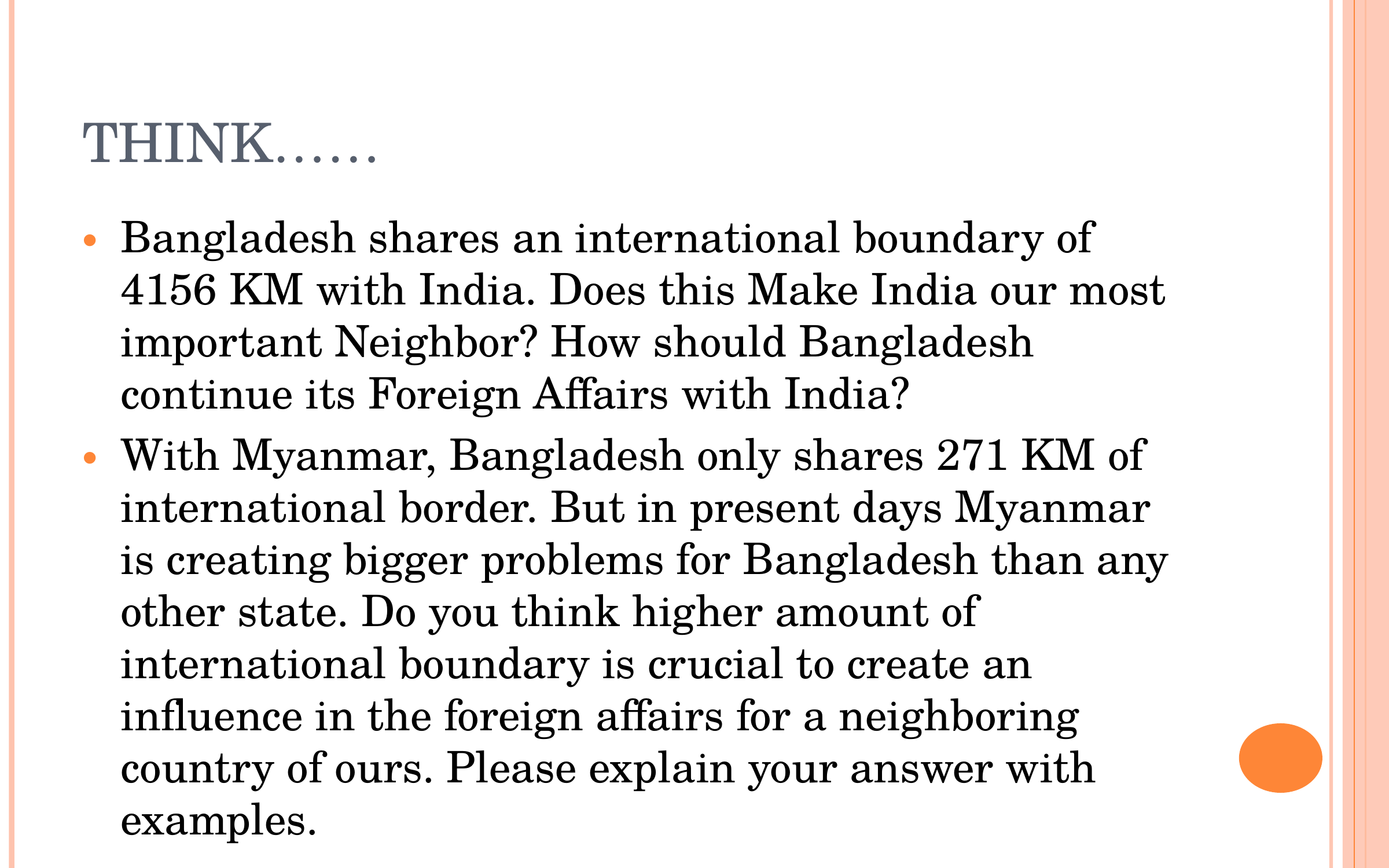

# THINK……
Bangladesh shares an international boundary of 4156 KM with India. Does this Make India our most important Neighbor? How should Bangladesh continue its Foreign Affairs with India?
With Myanmar, Bangladesh only shares 271 KM of international border. But in present days Myanmar is creating bigger problems for Bangladesh than any other state. Do you think higher amount of international boundary is crucial to create an influence in the foreign affairs for a neighboring country of ours. Please explain your answer with examples.